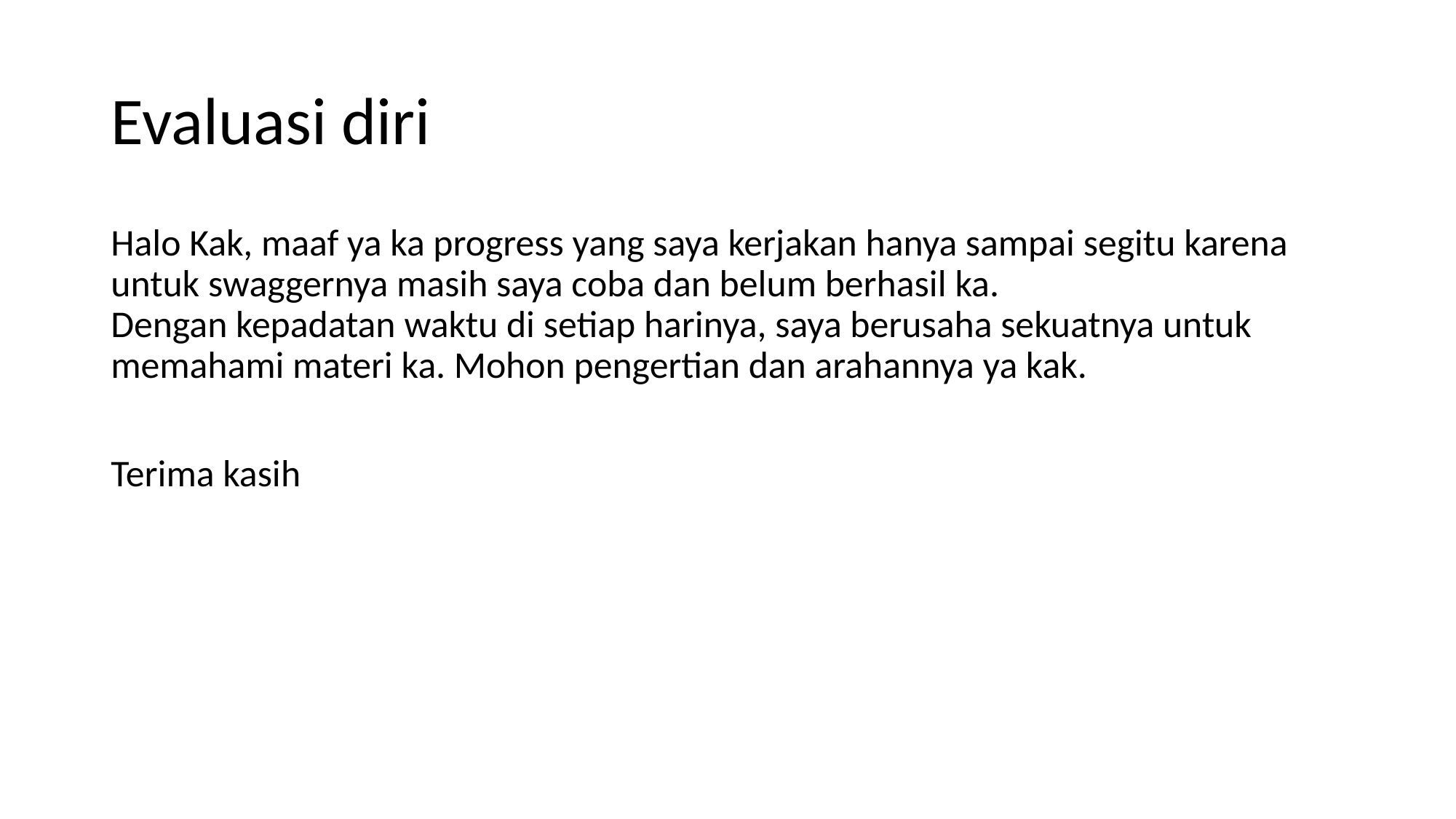

# Evaluasi diri
Halo Kak, maaf ya ka progress yang saya kerjakan hanya sampai segitu karena untuk swaggernya masih saya coba dan belum berhasil ka.
Dengan kepadatan waktu di setiap harinya, saya berusaha sekuatnya untuk memahami materi ka. Mohon pengertian dan arahannya ya kak.

Terima kasih